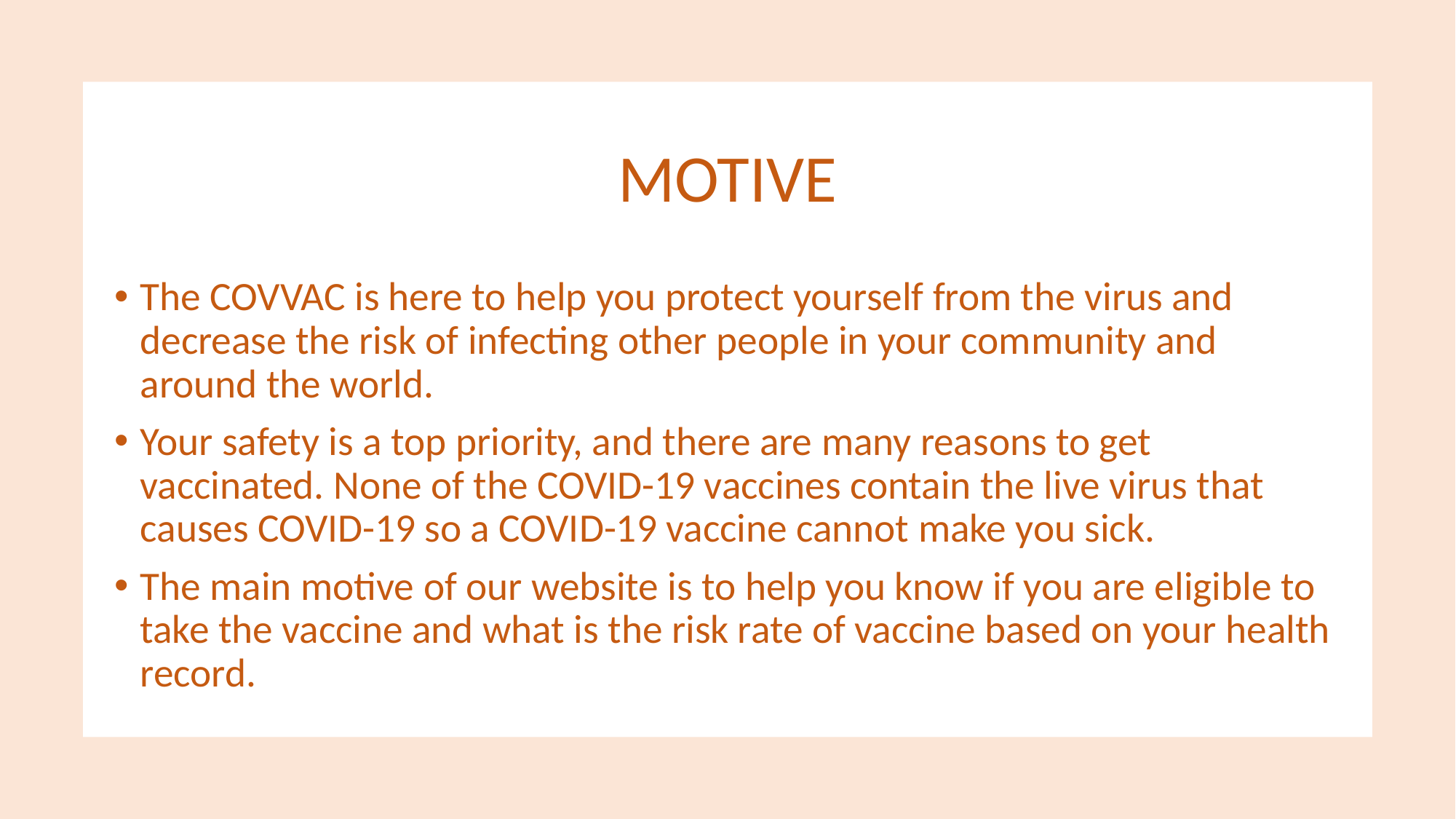

# MOTIVE

The COVVAC is here to help you protect yourself from the virus and decrease the risk of infecting other people in your community and around the world.
Your safety is a top priority, and there are many reasons to get vaccinated. None of the COVID-19 vaccines contain the live virus that causes COVID-19 so a COVID-19 vaccine cannot make you sick.
The main motive of our website is to help you know if you are eligible to take the vaccine and what is the risk rate of vaccine based on your health record.